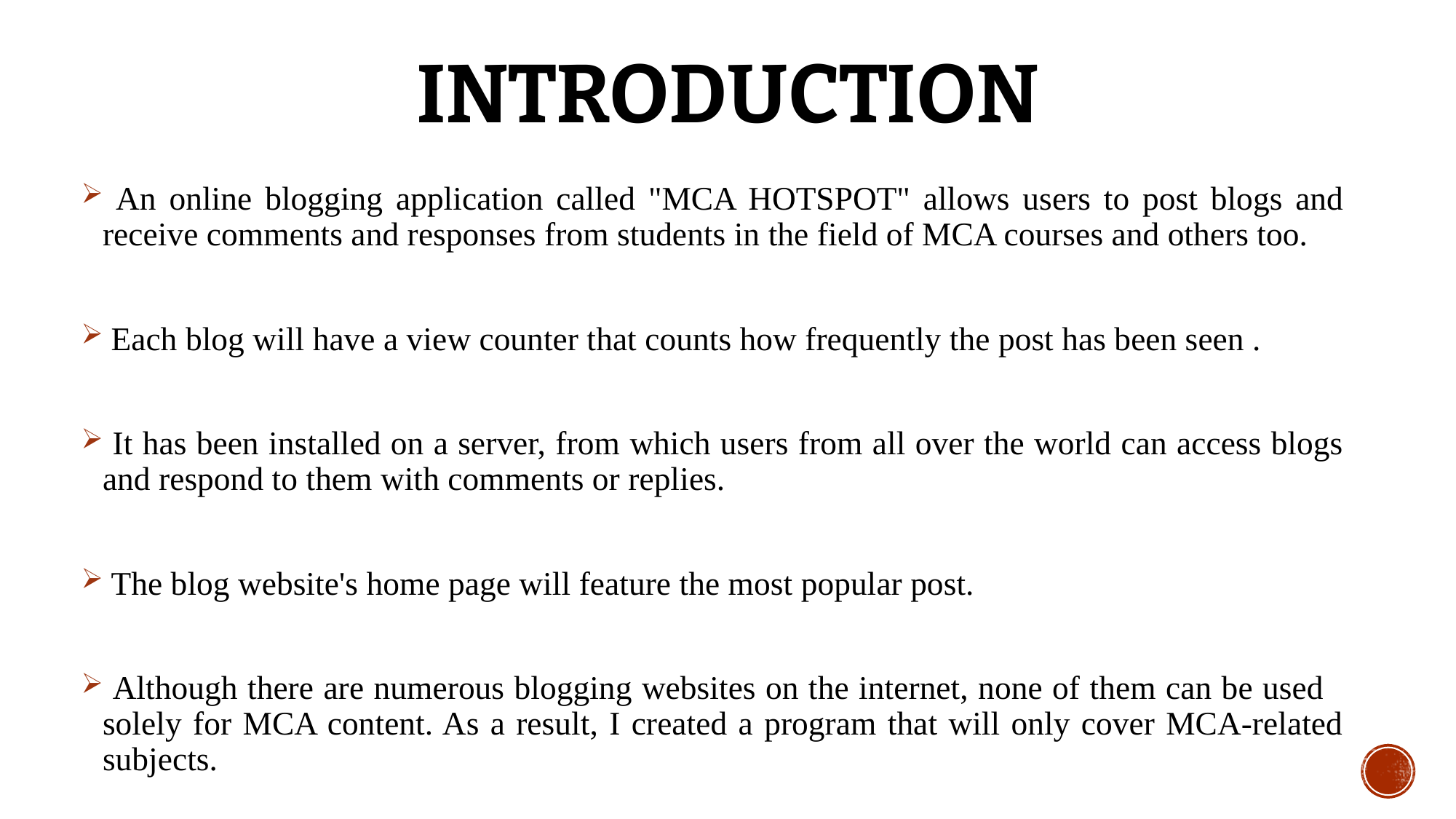

# INTRODUCTION
 An online blogging application called "MCA HOTSPOT" allows users to post blogs and receive comments and responses from students in the field of MCA courses and others too.

 Each blog will have a view counter that counts how frequently the post has been seen .

 It has been installed on a server, from which users from all over the world can access blogs and respond to them with comments or replies.

 The blog website's home page will feature the most popular post.

 Although there are numerous blogging websites on the internet, none of them can be used   solely for MCA content. As a result, I created a program that will only cover MCA-related subjects.